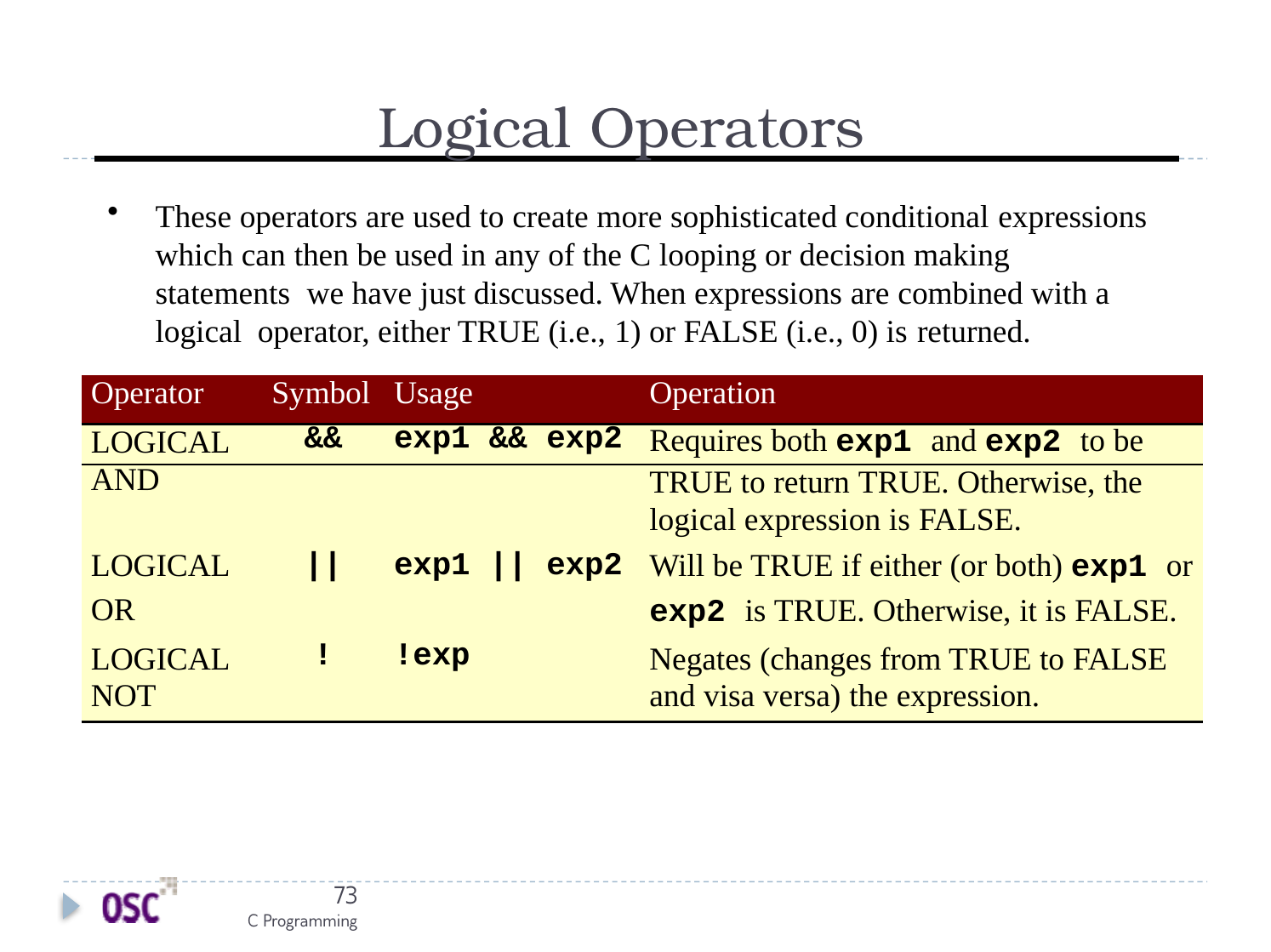

# Logical Operators

These operators are used to create more sophisticated conditional expressions
which can then be used in any of the C looping or decision making statements  we have just discussed. When expressions are combined with a logical  operator, either TRUE (i.e., 1) or FALSE (i.e., 0) is returned.
| Operator | Symbol | Usage | Operation |
| --- | --- | --- | --- |
| LOGICAL | && | exp1 && exp2 | Requires both exp1 and exp2 to be |
| AND |  |  | TRUE to return TRUE. Otherwise, the |
|  |  |  | logical expression is FALSE. |
| LOGICAL | || | exp1 || exp2 | Will be TRUE if either (or both) exp1 or |
| OR |  |  | exp2 is TRUE. Otherwise, it is FALSE. |
| LOGICAL | ! | !exp | Negates (changes from TRUE to FALSE |
| NOT |  |  | and visa versa) the expression. |

73
C Programming